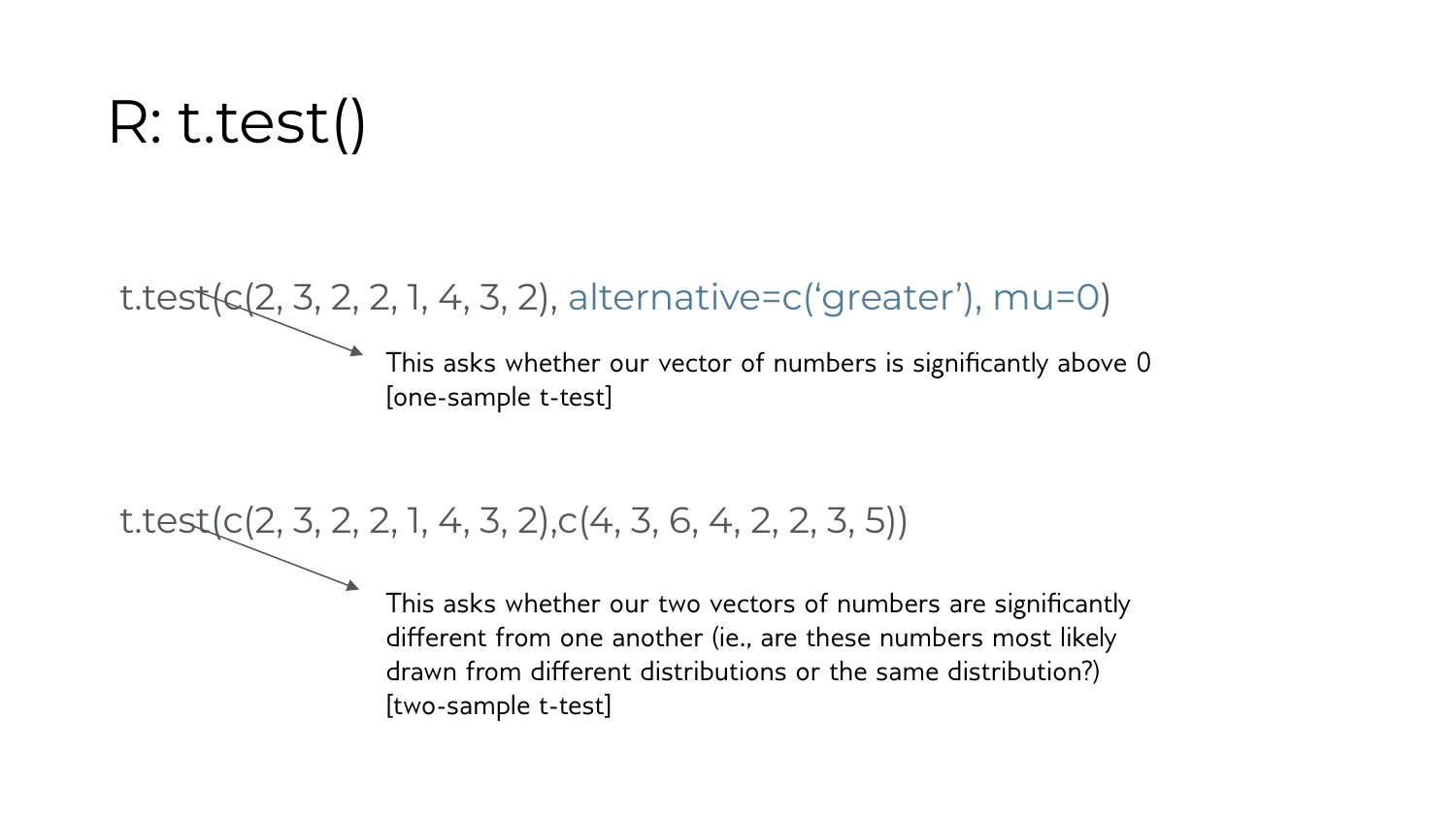

R: t.test()
t.test(c(2, 3, 2, 2, 1, 4, 3, 2), alternative=c(‘greater’), mu=0)
This asks whether our vector of numbers is significantly above 0 [one-sample t-test]
t.test(c(2, 3, 2, 2, 1, 4, 3, 2),c(4, 3, 6, 4, 2, 2, 3, 5))
This asks whether our two vectors of numbers are significantly different from one another (ie., are these numbers most likely drawn from different distributions or the same distribution?)
[two-sample t-test]